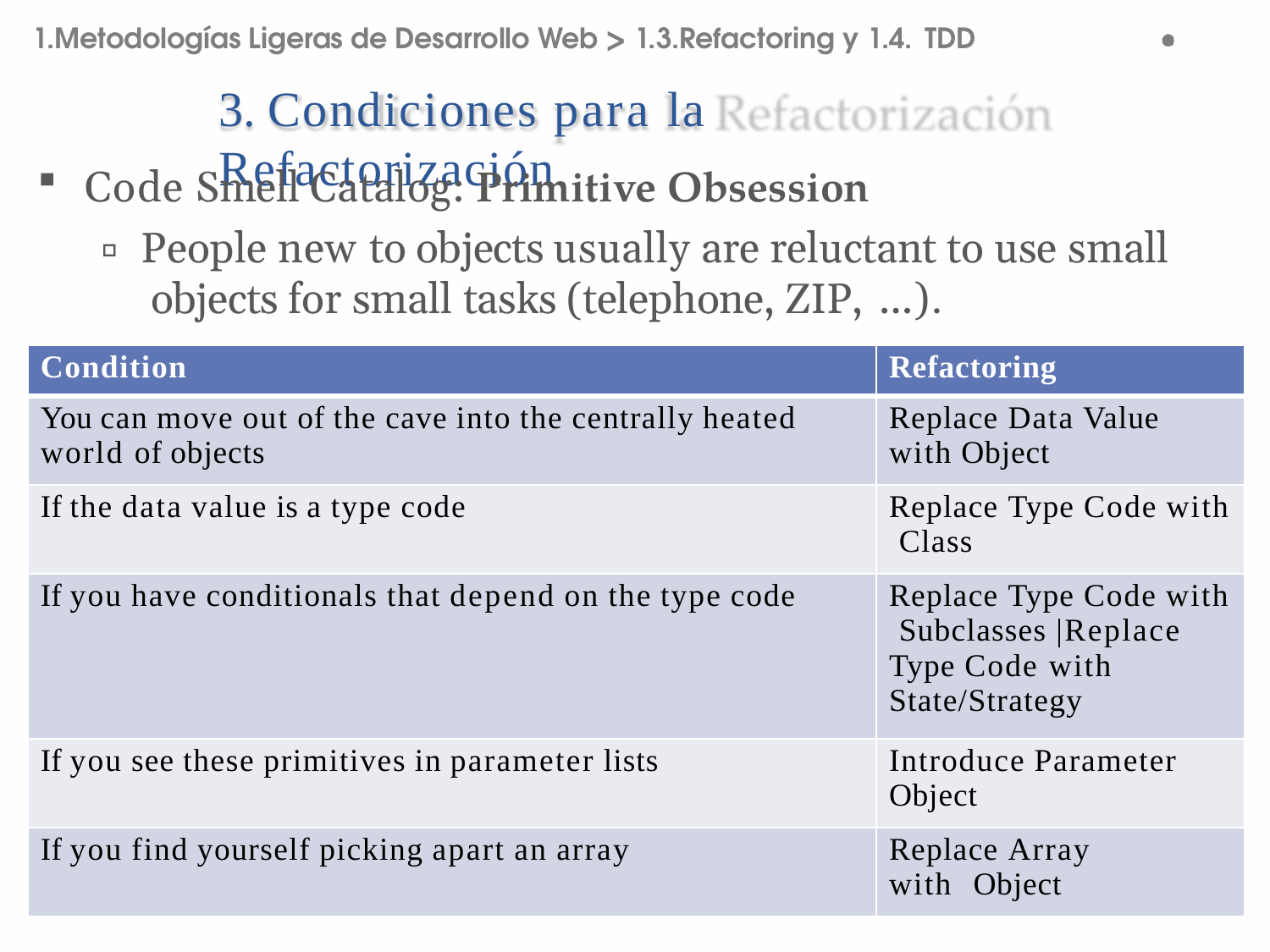

1.Metodologías Ligeras de Desarrollo Web > 1.3.Refactoring y 1.4. TDD

# 3. Condiciones para la Refactorización
Code Smell Catalog: Primitive Obsession
▫	People new to objects usually are reluctant to use small  objects for small tasks (telephone, ZIP, …).
| Condition | Refactoring |
| --- | --- |
| You can move out of the cave into the centrally heated world of objects | Replace Data Value with Object |
| If the data value is a type code | Replace Type Code with Class |
| If you have conditionals that depend on the type code | Replace Type Code with Subclasses |Replace Type Code with State/Strategy |
| If you see these primitives in parameter lists | Introduce Parameter Object |
| If you find yourself picking apart an array | Replace Array with Object |